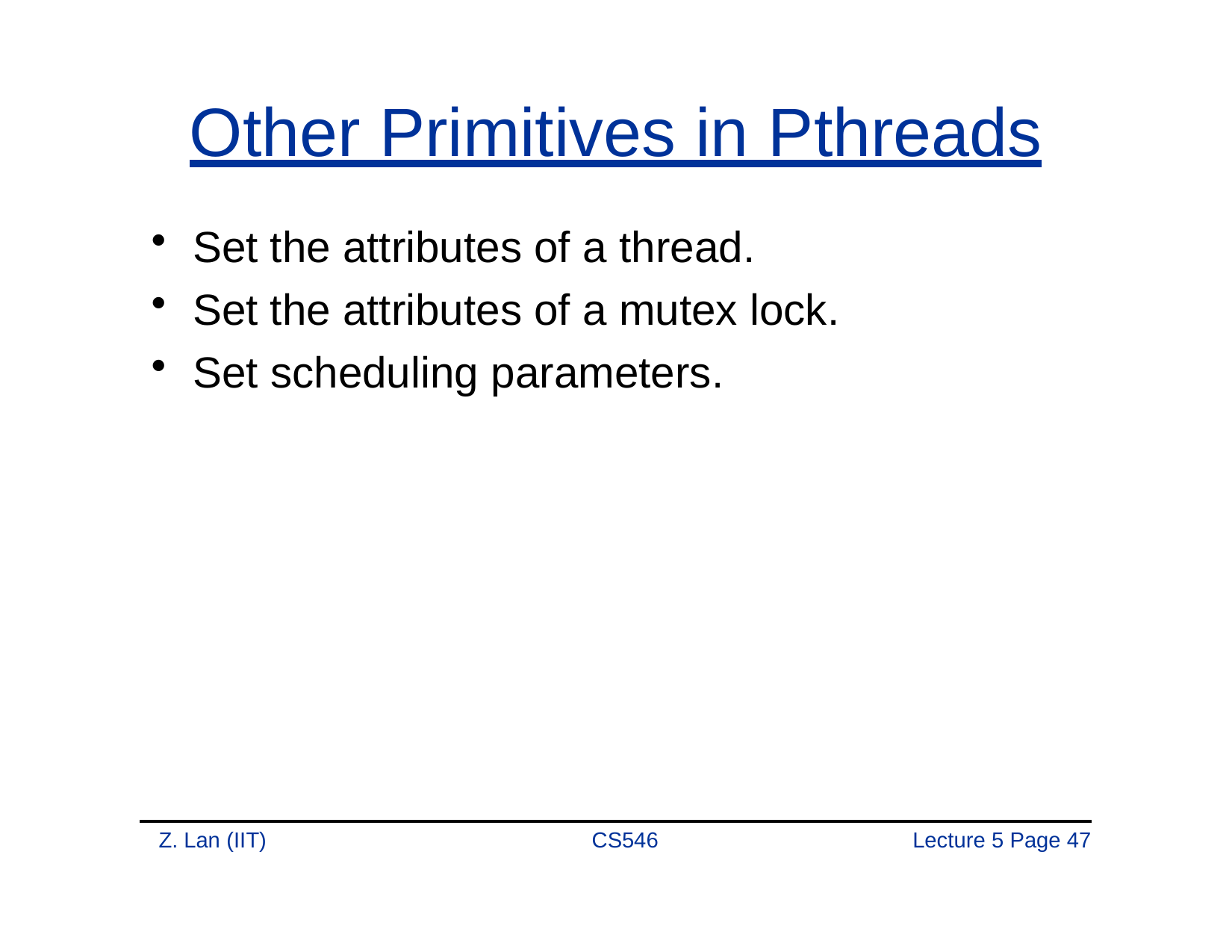

# Other Primitives in Pthreads
Set the attributes of a thread.
Set the attributes of a mutex lock.
Set scheduling parameters.
Z. Lan (IIT)

CS546
Lecture 5 Page 47